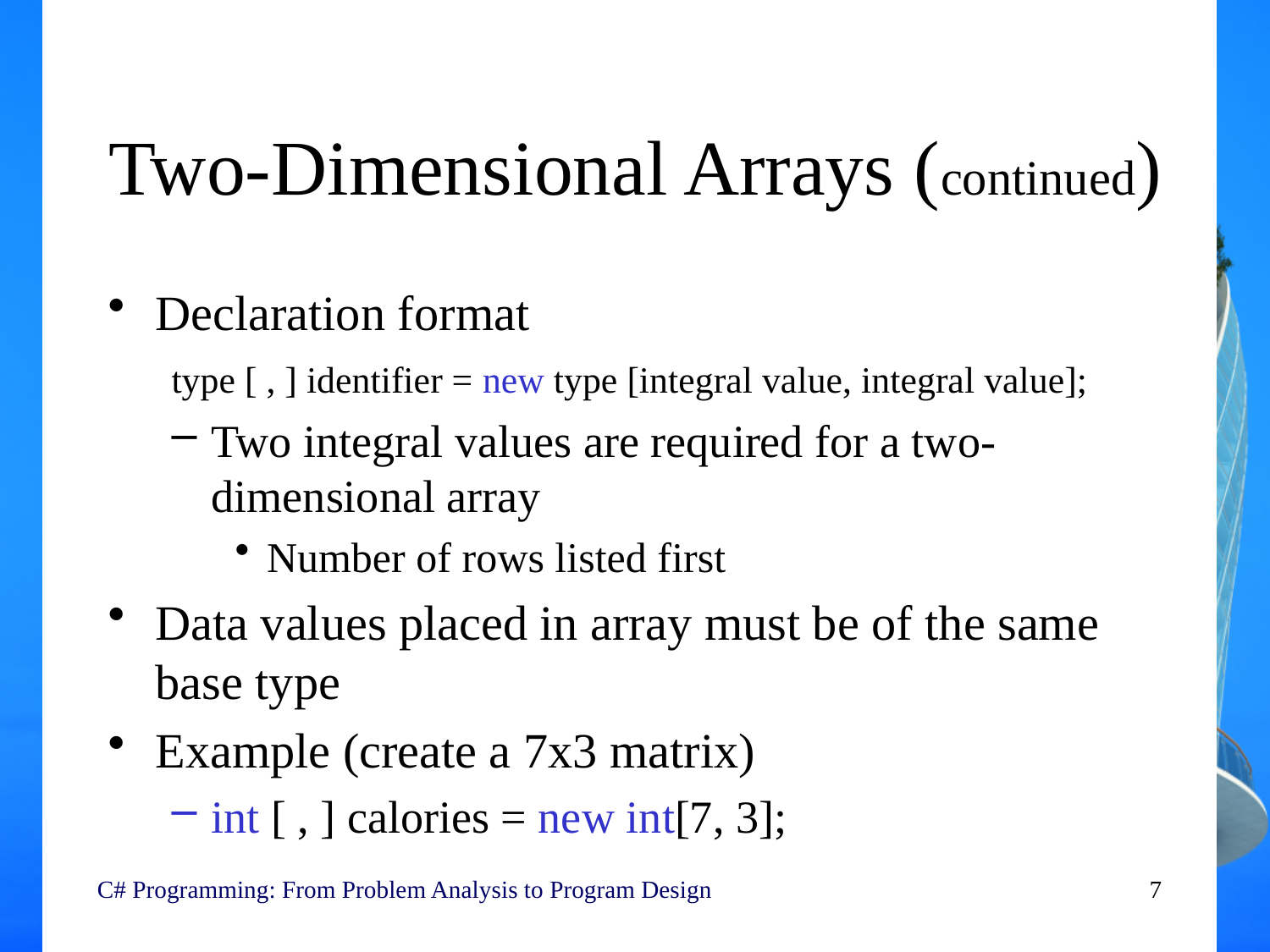

# Two-Dimensional Arrays (continued)
Declaration format
type [ , ] identifier = new type [integral value, integral value];
Two integral values are required for a two-dimensional array
Number of rows listed first
Data values placed in array must be of the same base type
Example (create a 7x3 matrix)
int [ , ] calories = new int[7, 3];

C# Programming: From Problem Analysis to Program Design

7